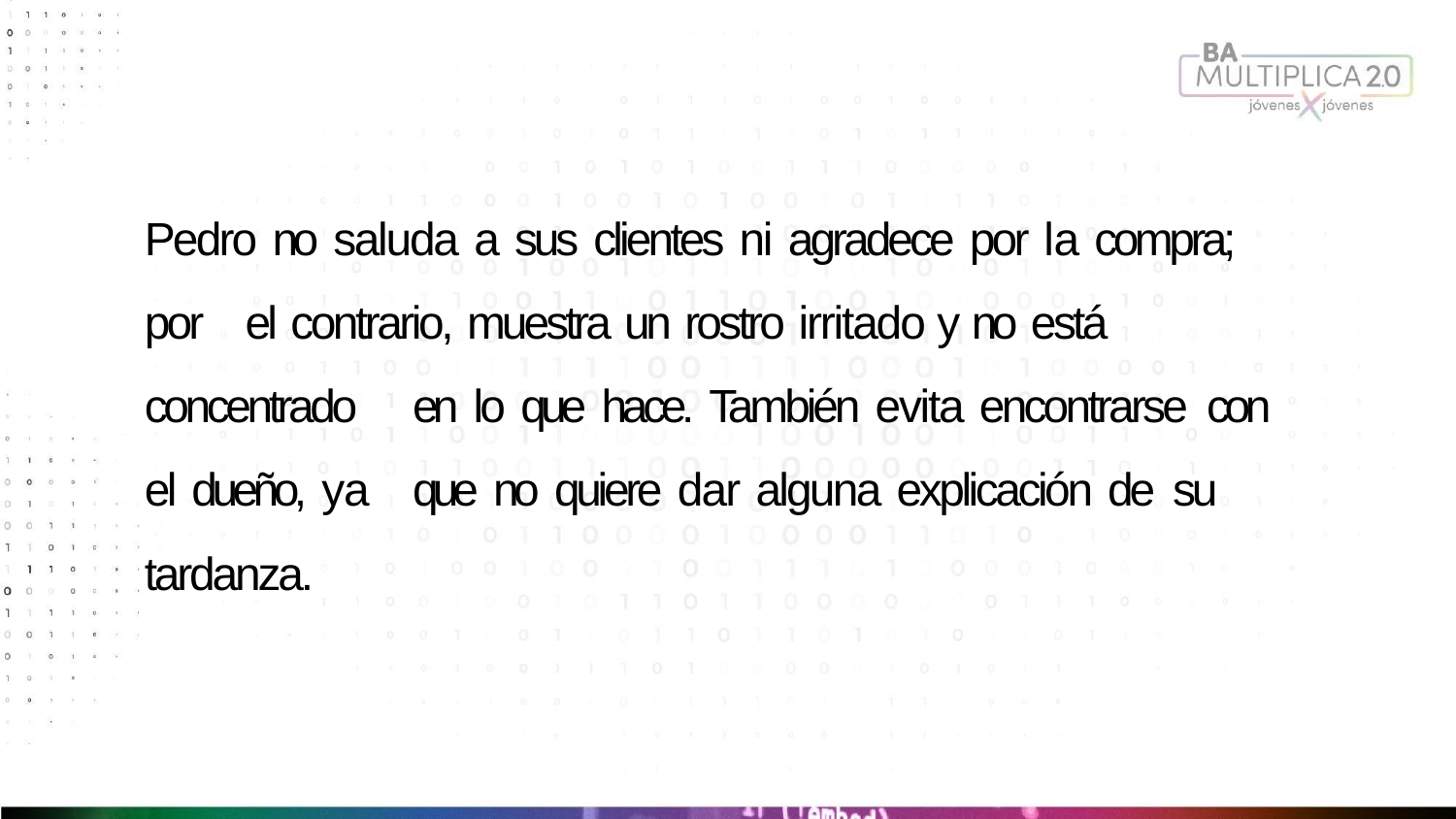

# Pedro no saluda a sus clientes ni agradece por la compra;  por	el contrario, muestra un rostro irritado y no está  concentrado	en lo que hace. También evita encontrarse  con el dueño, ya	que no quiere dar alguna explicación de  su tardanza.